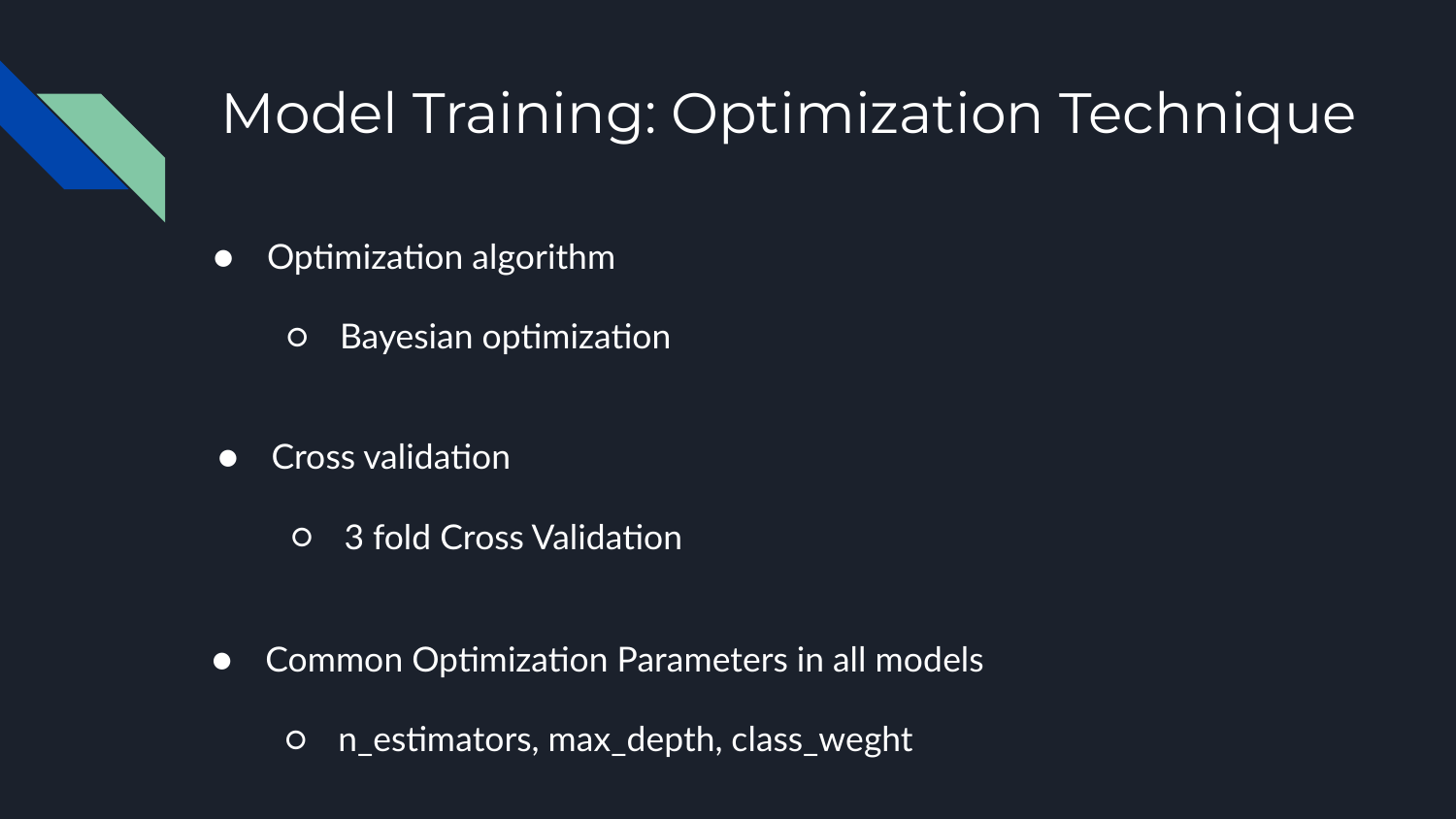

# Model Training: Optimization Technique

Optimization algorithm
Bayesian optimization

Cross validation
3 fold Cross Validation
Common Optimization Parameters in all models
n_estimators, max_depth, class_weght